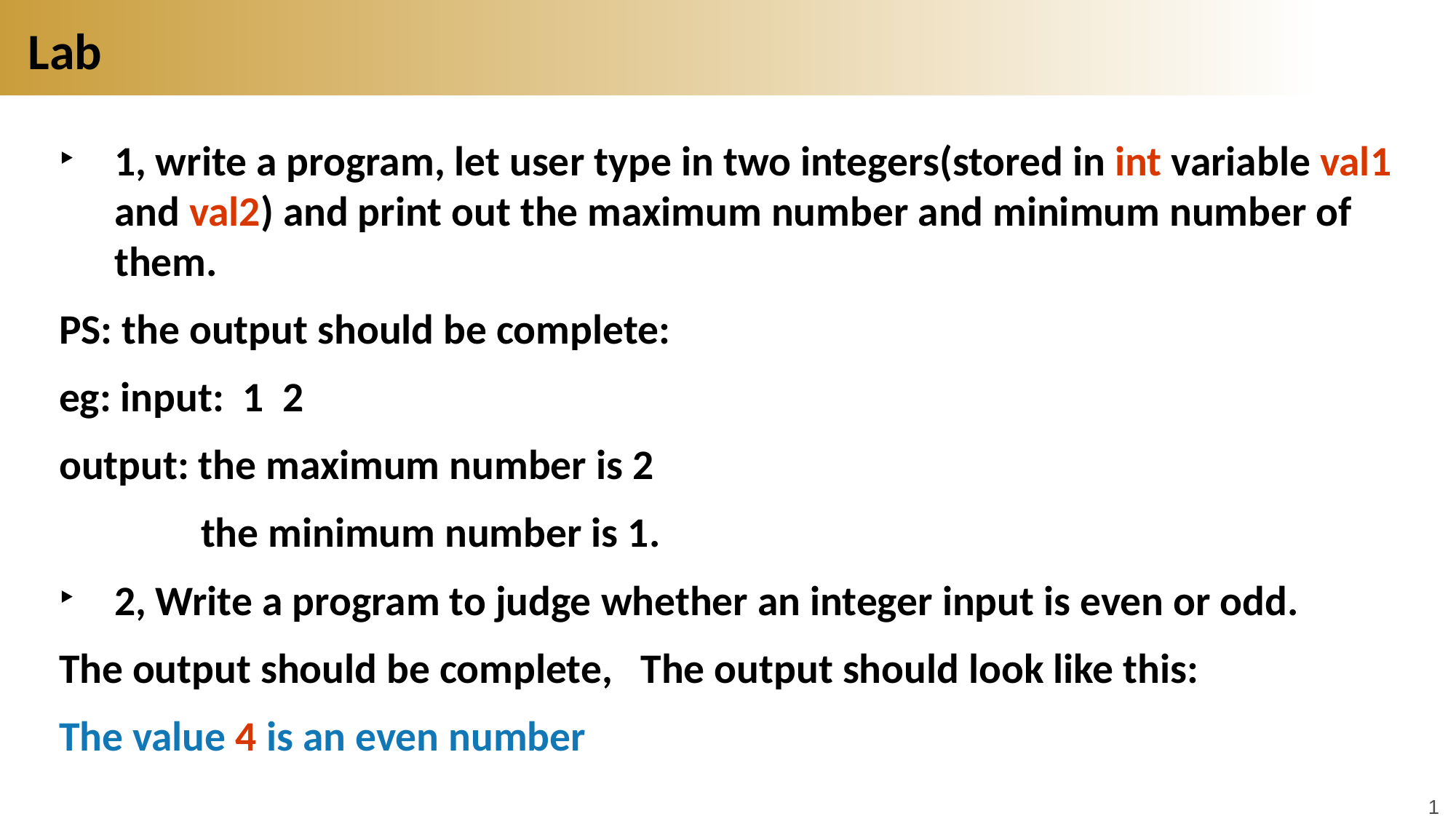

# Lab
1, write a program, let user type in two integers(stored in int variable val1 and val2) and print out the maximum number and minimum number of them.
PS: the output should be complete:
eg: input:  1  2
output: the maximum number is 2
               the minimum number is 1.
2, Write a program to judge whether an integer input is even or odd.
The output should be complete,   The output should look like this:
The value 4 is an even number

17